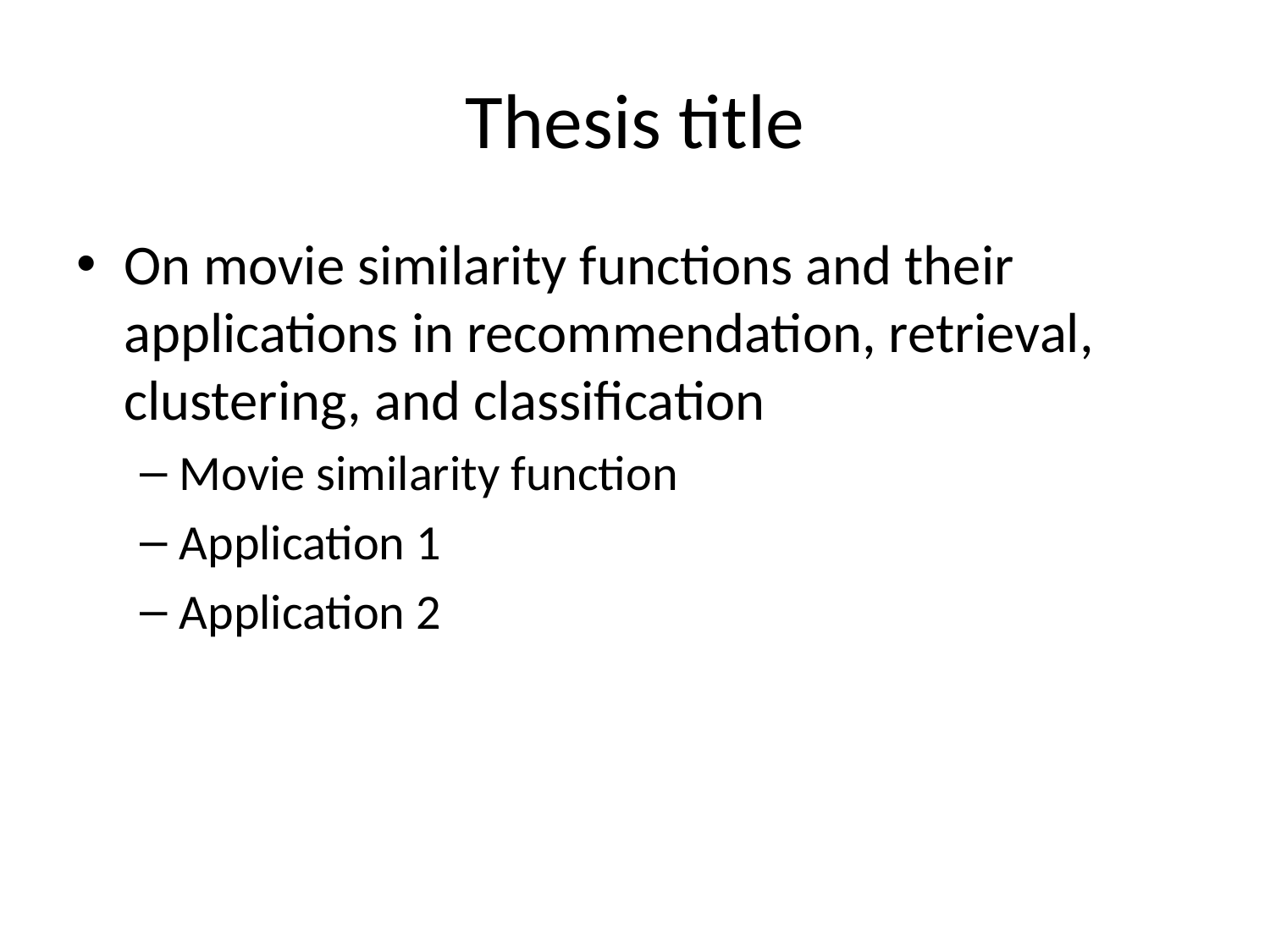

# Thesis title
On movie similarity functions and their applications in recommendation, retrieval, clustering, and classification
Movie similarity function
Application 1
Application 2